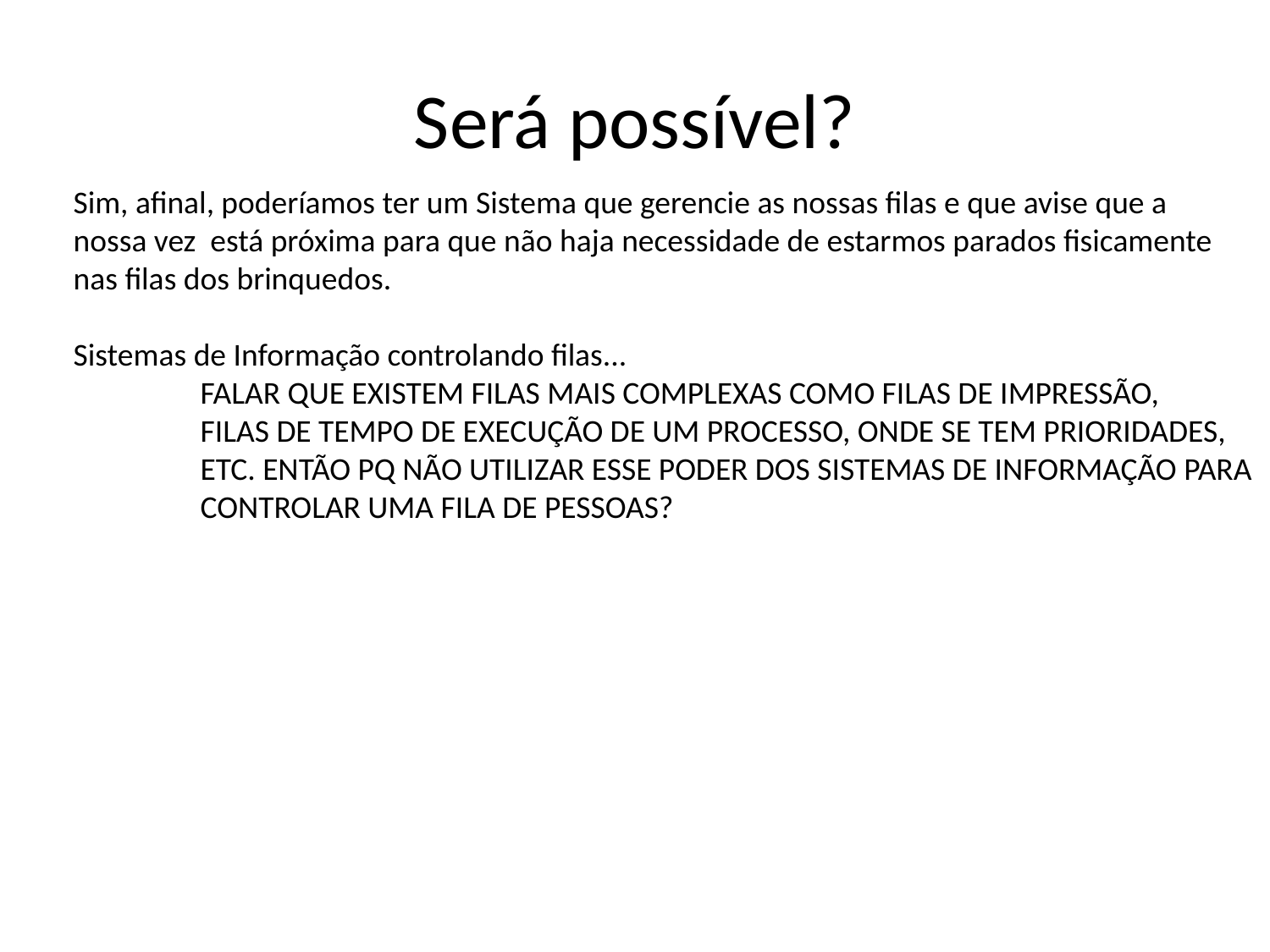

# Será possível?
Sim, afinal, poderíamos ter um Sistema que gerencie as nossas filas e que avise que a
nossa vez  está próxima para que não haja necessidade de estarmos parados fisicamente
nas filas dos brinquedos.

Sistemas de Informação controlando filas...
	FALAR QUE EXISTEM FILAS MAIS COMPLEXAS COMO FILAS DE IMPRESSÃO,
	FILAS DE TEMPO DE EXECUÇÃO DE UM PROCESSO, ONDE SE TEM PRIORIDADES,
	ETC. ENTÃO PQ NÃO UTILIZAR ESSE PODER DOS SISTEMAS DE INFORMAÇÃO PARA
	CONTROLAR UMA FILA DE PESSOAS?